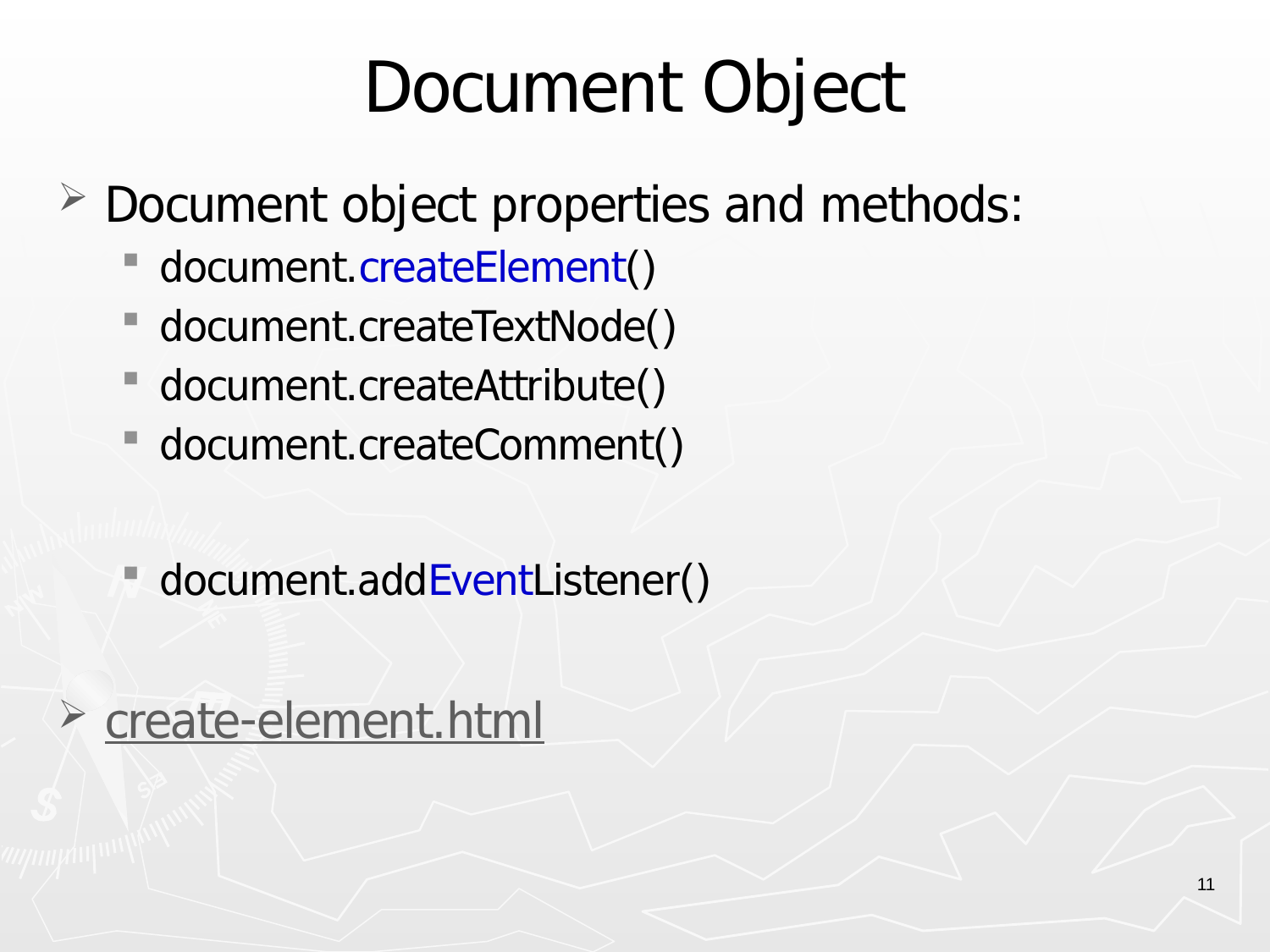

# Document Object
Document object properties and methods:
document.createElement()
document.createTextNode()
document.createAttribute()
document.createComment()

document.addEventListener()

create-element.html

11